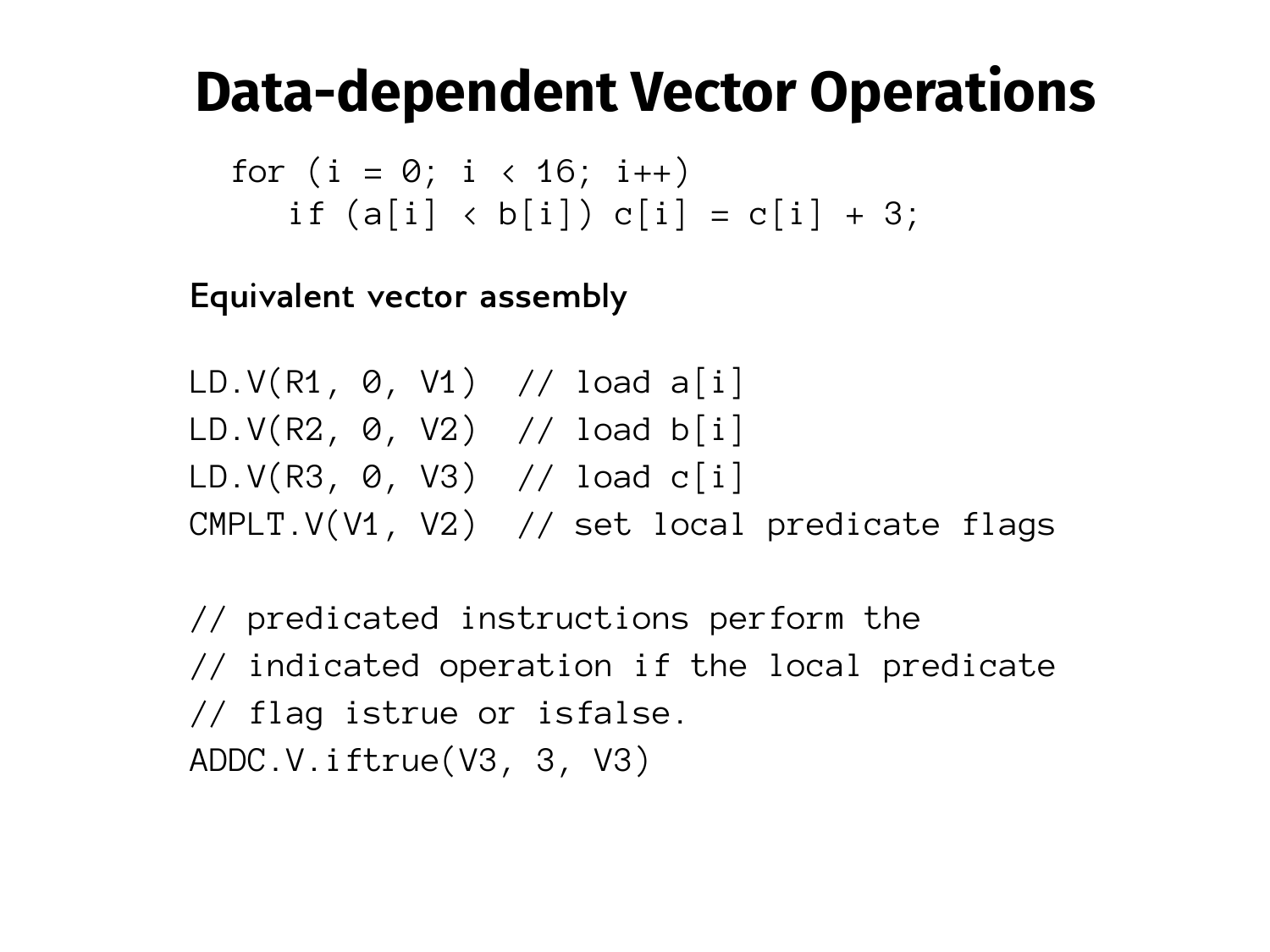

# Data-dependent Vector Operations
for (i = 0; i < 16; i++)
   if (a[i] < b[i]) c[i] = c[i] + 3;
Equivalent vector assembly
LD.V(R1, 0, V1)  // load a[i]
LD.V(R2, 0, V2)  // load b[i]
LD.V(R3, 0, V3)  // load c[i]
CMPLT.V(V1, V2)  // set local predicate flags

// predicated instructions perform the
// indicated operation if the local predicate
// flag istrue or isfalse.
ADDC.V.iftrue(V3, 3, V3)